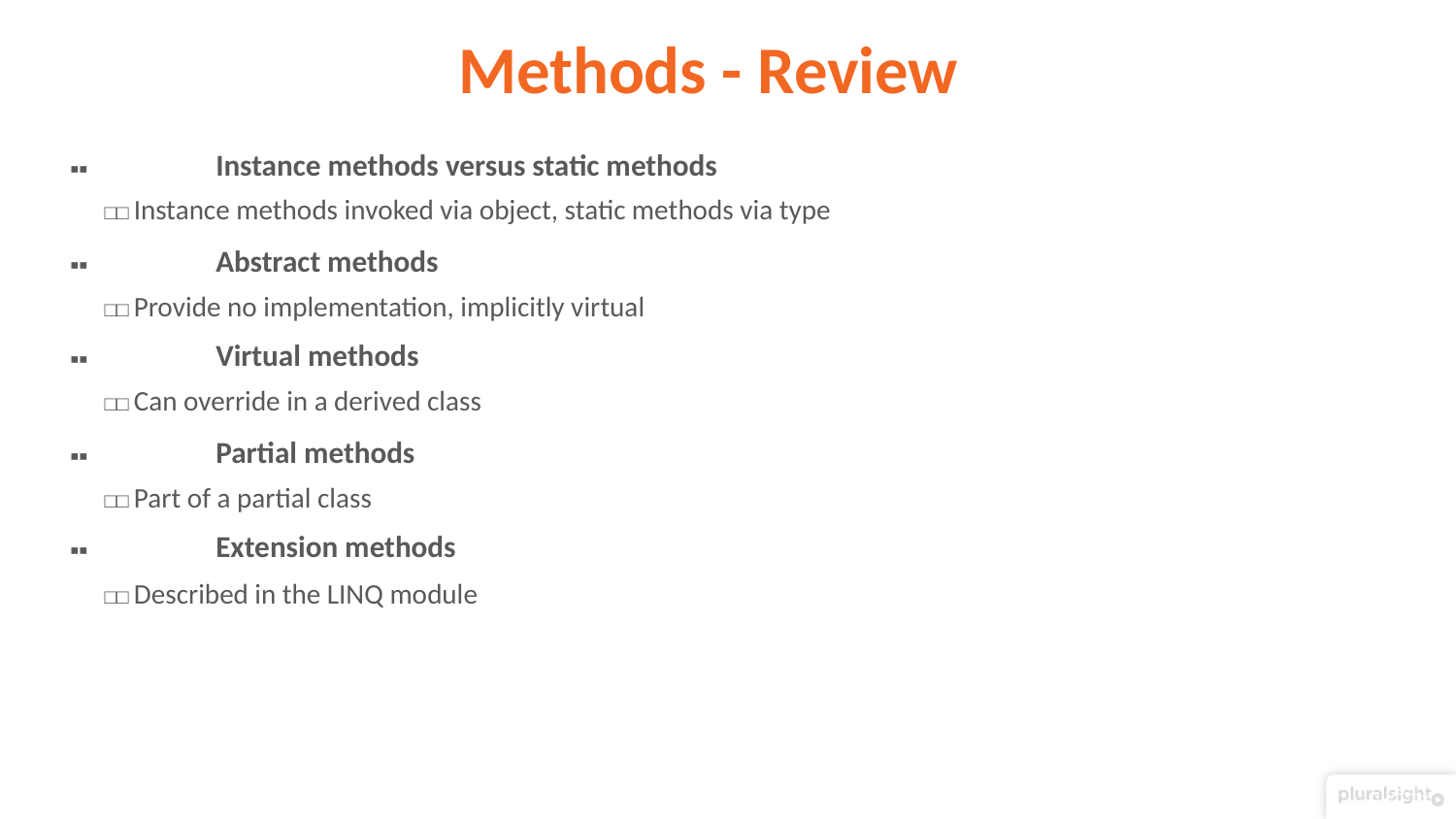

# Methods - Review
▪▪	Instance methods versus static methods
□□ Instance methods invoked via object, static methods via type
▪▪	Abstract methods
□□ Provide no implementation, implicitly virtual
▪▪	Virtual methods
□□ Can override in a derived class
▪▪	Partial methods
□□ Part of a partial class
▪▪	Extension methods
□□ Described in the LINQ module